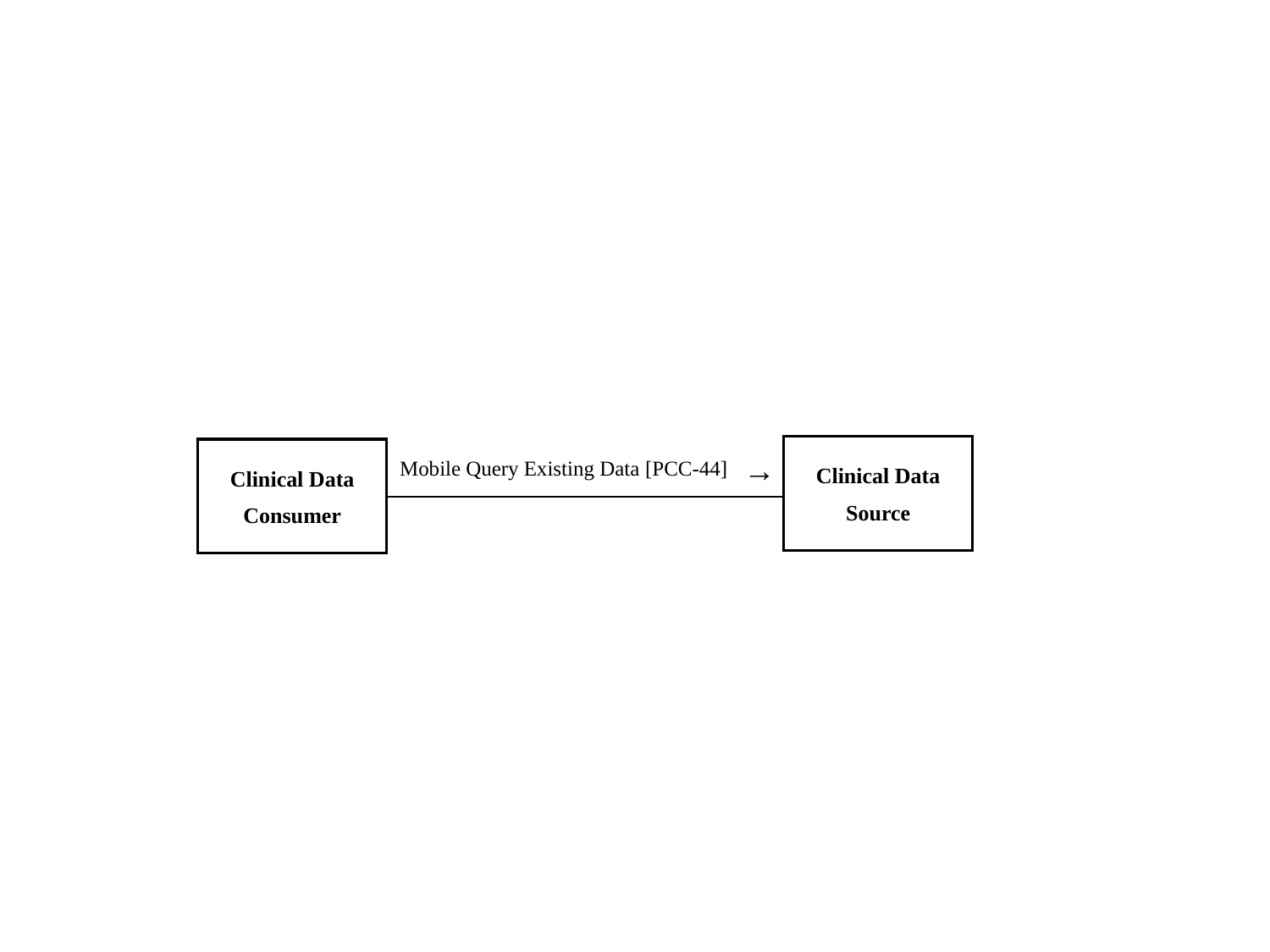

Clinical Data
Source
Clinical Data
Consumer
→
Mobile Query Existing Data [PCC-44]